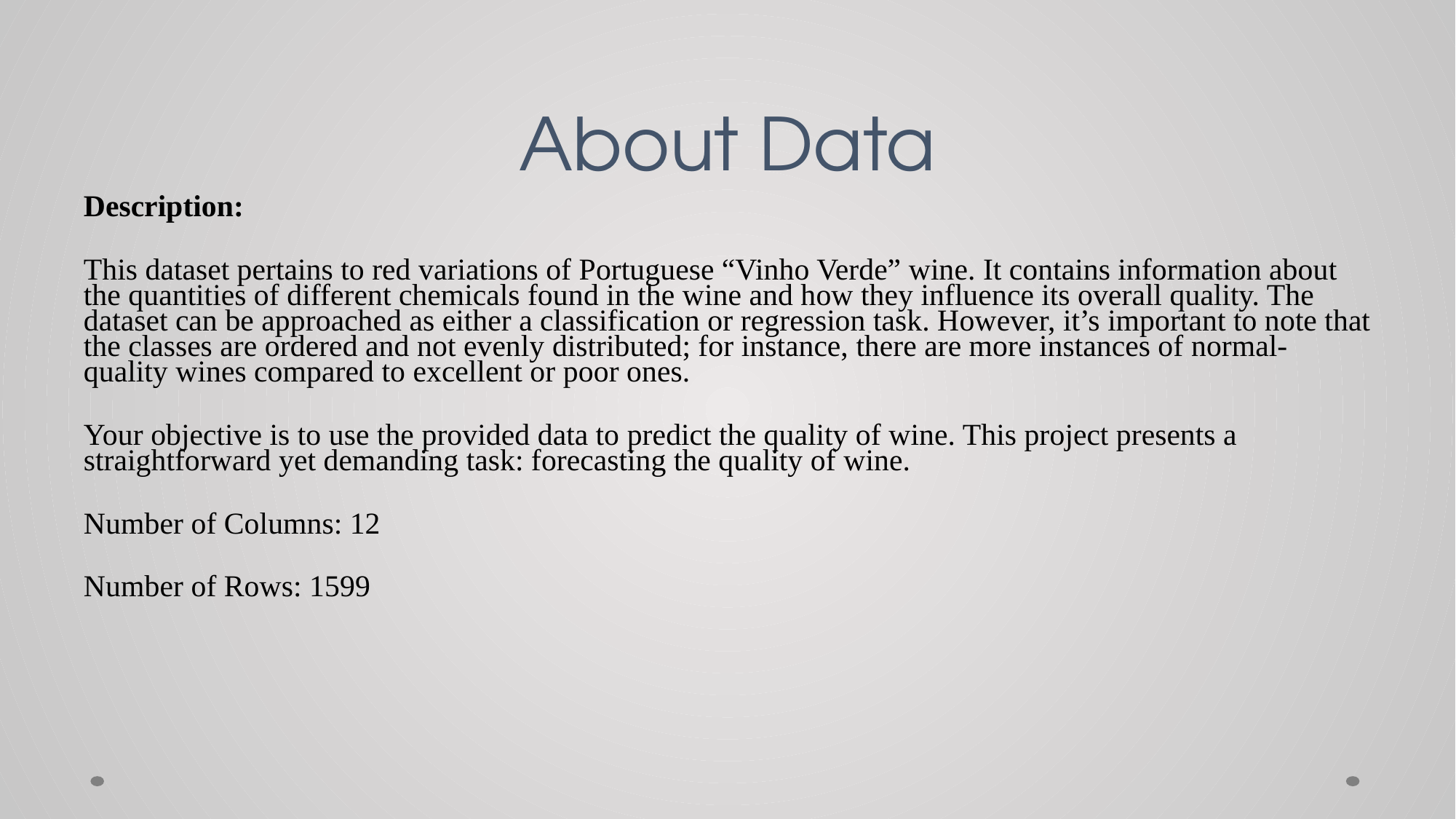

# About Data
Description:

This dataset pertains to red variations of Portuguese “Vinho Verde” wine. It contains information about the quantities of different chemicals found in the wine and how they influence its overall quality. The dataset can be approached as either a classification or regression task. However, it’s important to note that the classes are ordered and not evenly distributed; for instance, there are more instances of normal-quality wines compared to excellent or poor ones.

Your objective is to use the provided data to predict the quality of wine. This project presents a straightforward yet demanding task: forecasting the quality of wine.

Number of Columns: 12

Number of Rows: 1599